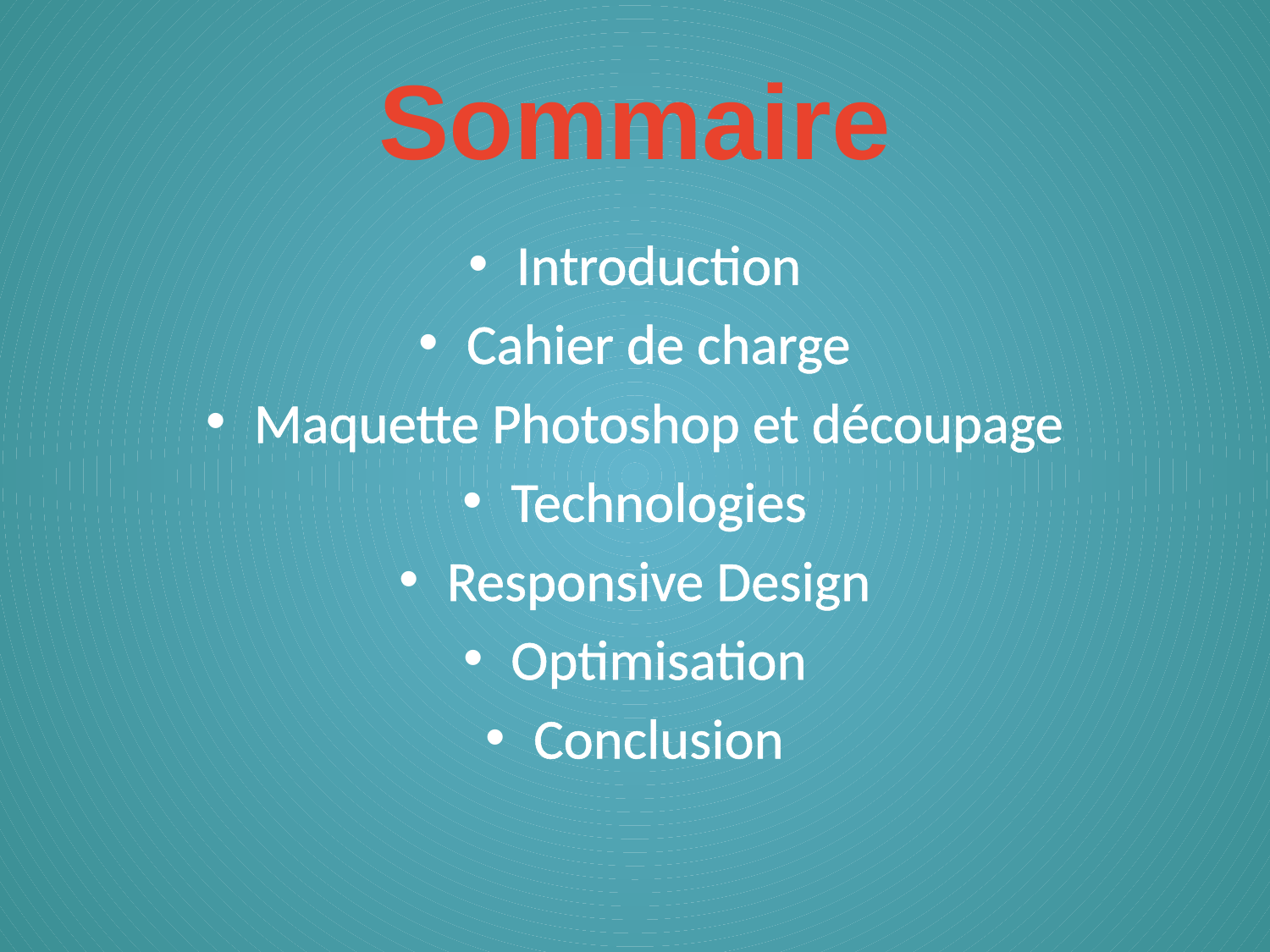

# Sommaire
Introduction
Cahier de charge
Maquette Photoshop et découpage
Technologies
Responsive Design
Optimisation
Conclusion